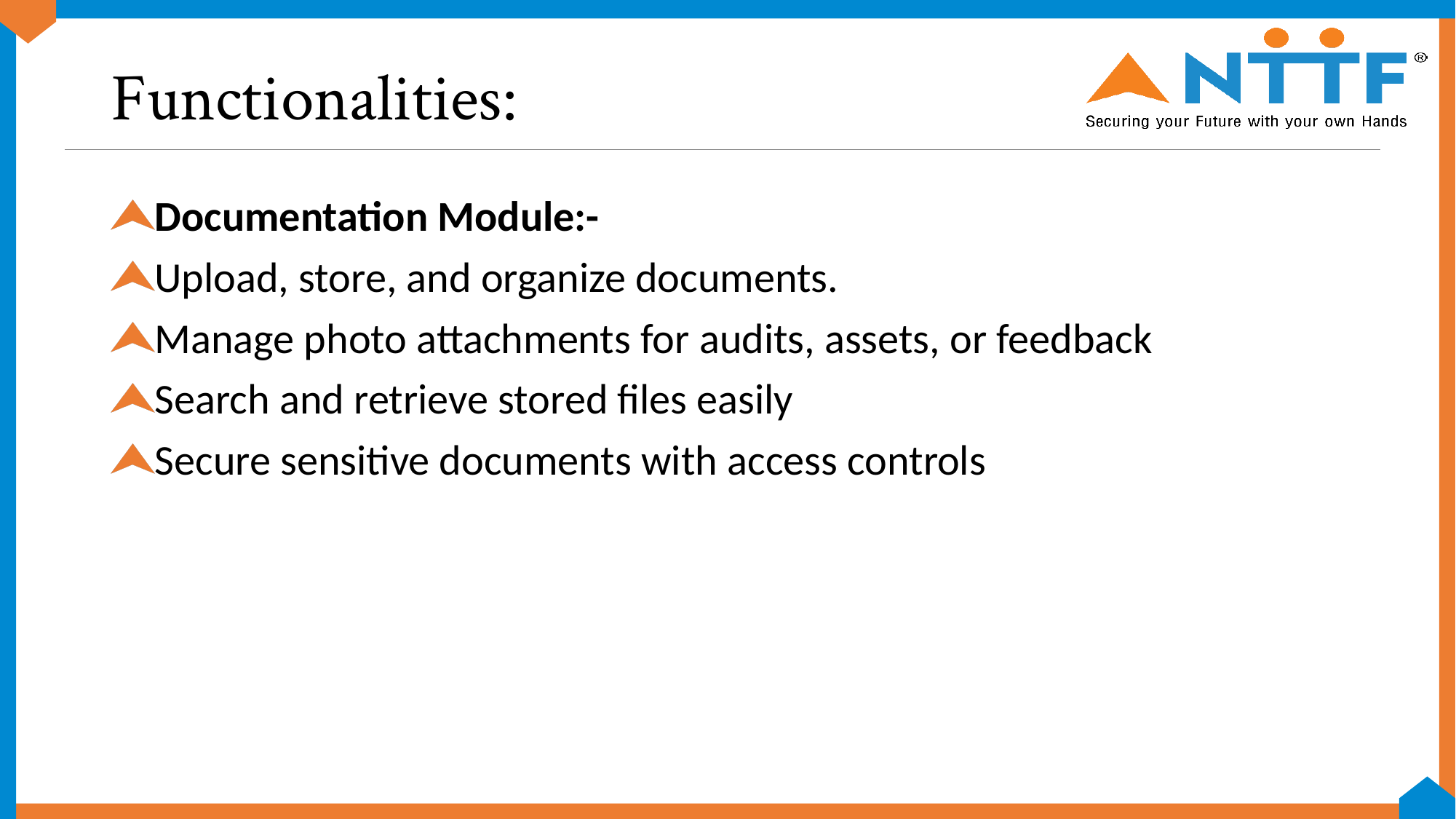

# Functionalities:
Documentation Module:-
Upload, store, and organize documents.
Manage photo attachments for audits, assets, or feedback
Search and retrieve stored files easily
Secure sensitive documents with access controls